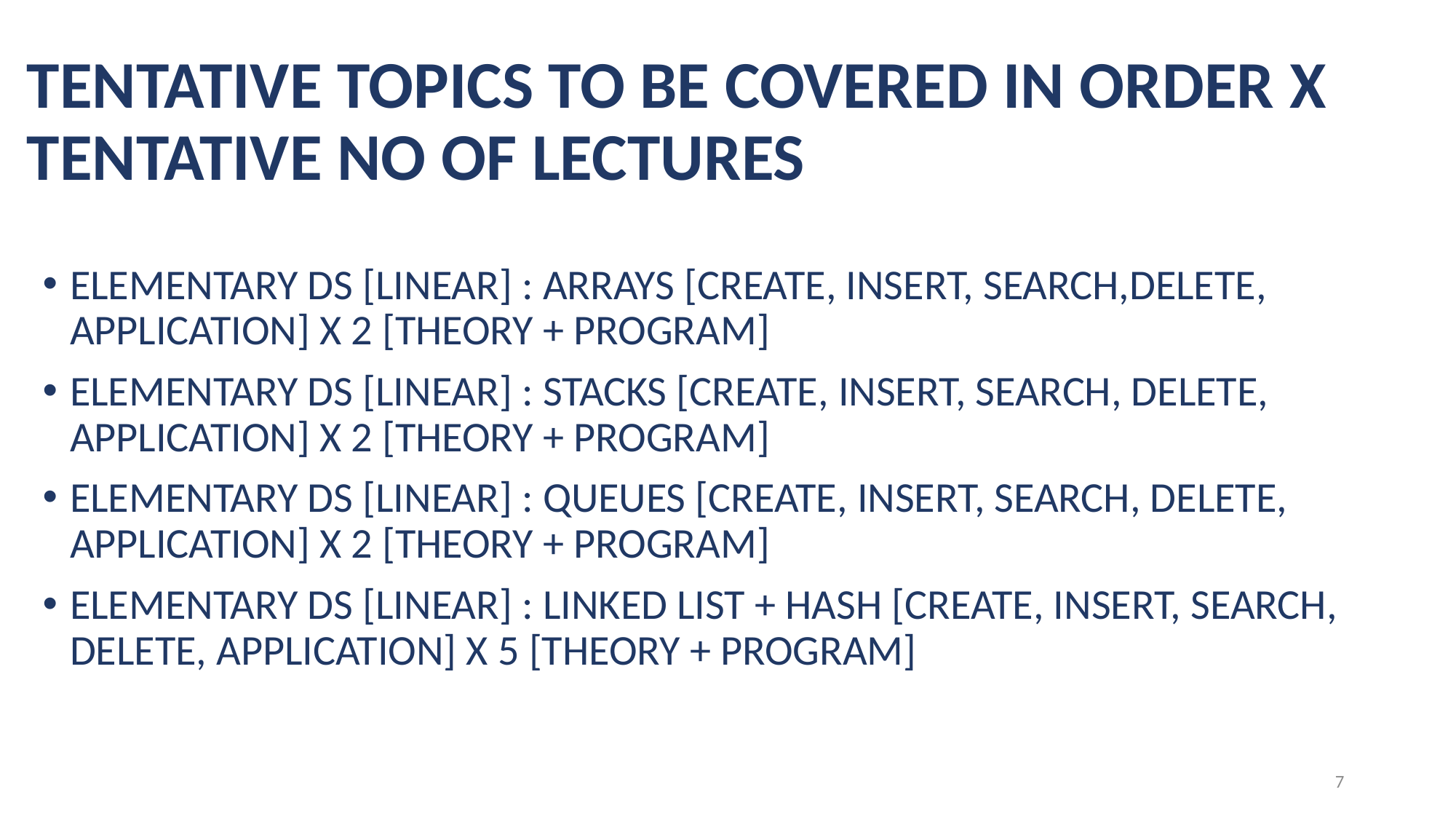

# TENTATIVE TOPICS TO BE COVERED IN ORDER X TENTATIVE NO OF LECTURES
ELEMENTARY DS [LINEAR] : ARRAYS [CREATE, INSERT, SEARCH,DELETE, APPLICATION] X 2 [THEORY + PROGRAM]
ELEMENTARY DS [LINEAR] : STACKS [CREATE, INSERT, SEARCH, DELETE, APPLICATION] X 2 [THEORY + PROGRAM]
ELEMENTARY DS [LINEAR] : QUEUES [CREATE, INSERT, SEARCH, DELETE, APPLICATION] X 2 [THEORY + PROGRAM]
ELEMENTARY DS [LINEAR] : LINKED LIST + HASH [CREATE, INSERT, SEARCH, DELETE, APPLICATION] X 5 [THEORY + PROGRAM]

7